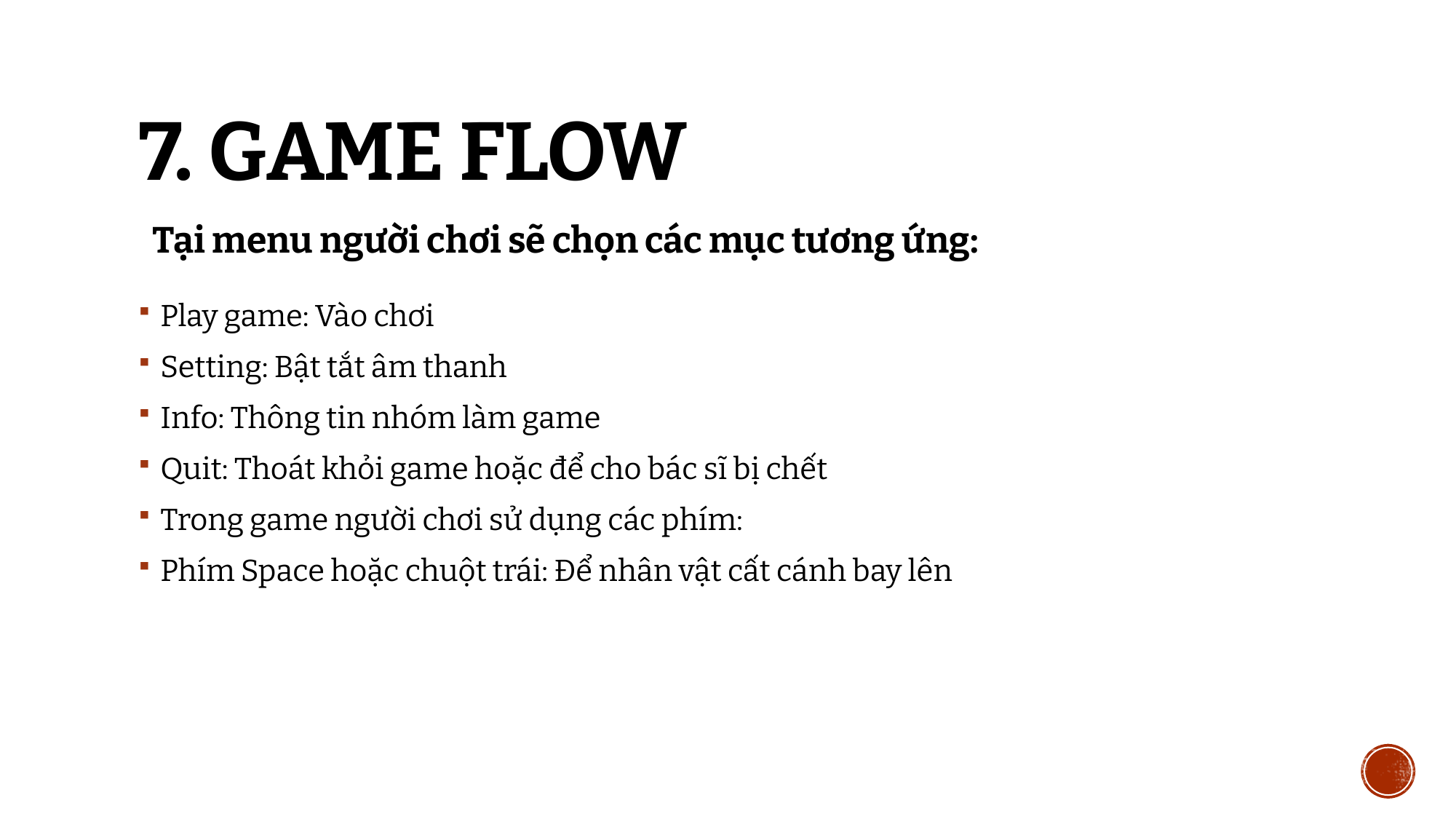

# 7. Game flow
Tại menu người chơi sẽ chọn các mục tương ứng:
Play game: Vào chơi
Setting: Bật tắt âm thanh
Info: Thông tin nhóm làm game
Quit: Thoát khỏi game hoặc để cho bác sĩ bị chết
Trong game người chơi sử dụng các phím:
Phím Space hoặc chuột trái: Để nhân vật cất cánh bay lên